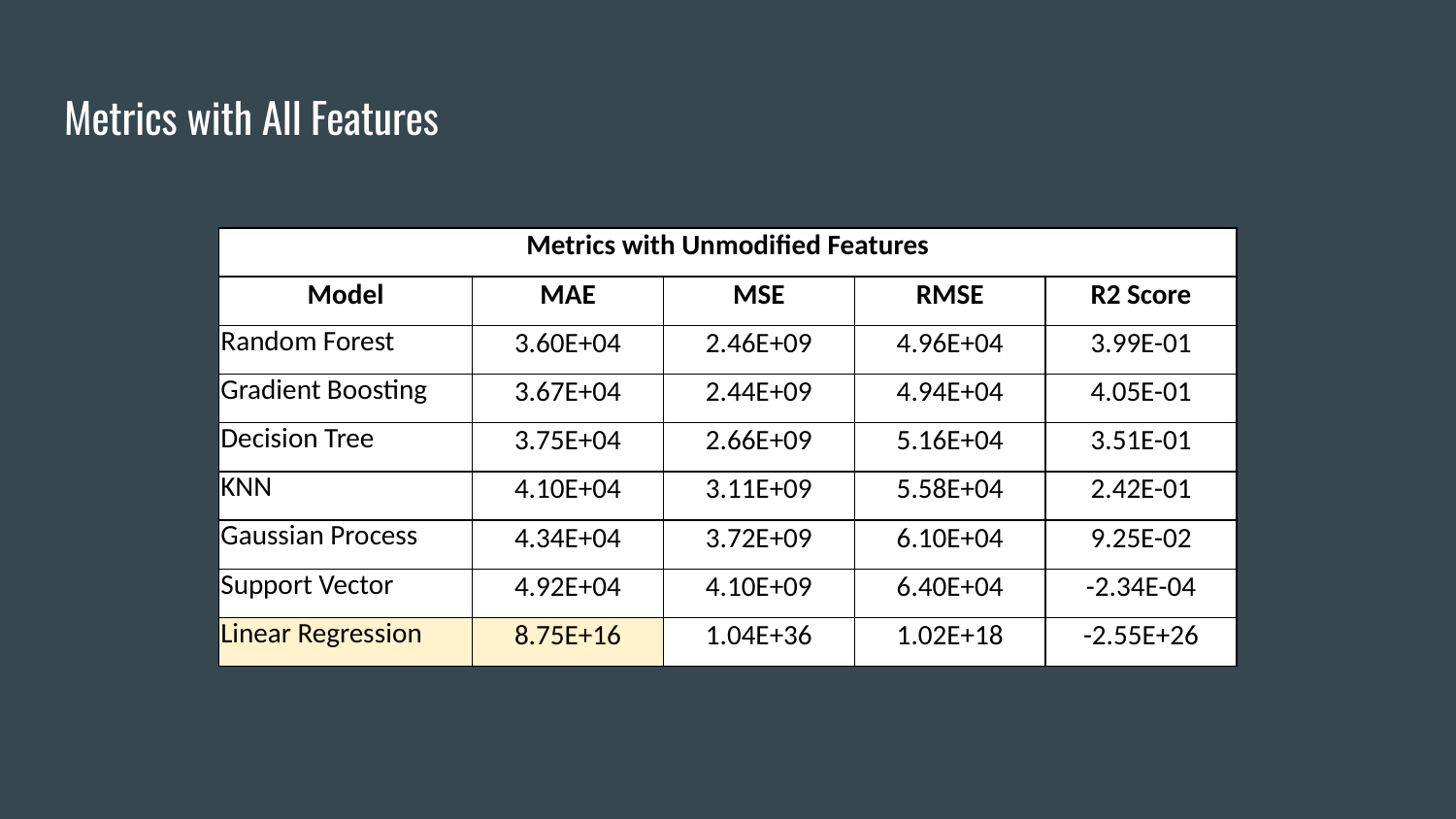

# Metrics with All Features
| Metrics with Unmodified Features |  |  |  |  |
| --- | --- | --- | --- | --- |
| Model | MAE | MSE | RMSE | R2 Score |
| Random Forest | 3.60E+04 | 2.46E+09 | 4.96E+04 | 3.99E-01 |
| Gradient Boosting | 3.67E+04 | 2.44E+09 | 4.94E+04 | 4.05E-01 |
| Decision Tree | 3.75E+04 | 2.66E+09 | 5.16E+04 | 3.51E-01 |
| KNN | 4.10E+04 | 3.11E+09 | 5.58E+04 | 2.42E-01 |
| Gaussian Process | 4.34E+04 | 3.72E+09 | 6.10E+04 | 9.25E-02 |
| Support Vector | 4.92E+04 | 4.10E+09 | 6.40E+04 | -2.34E-04 |
| Linear Regression | 8.75E+16 | 1.04E+36 | 1.02E+18 | -2.55E+26 |